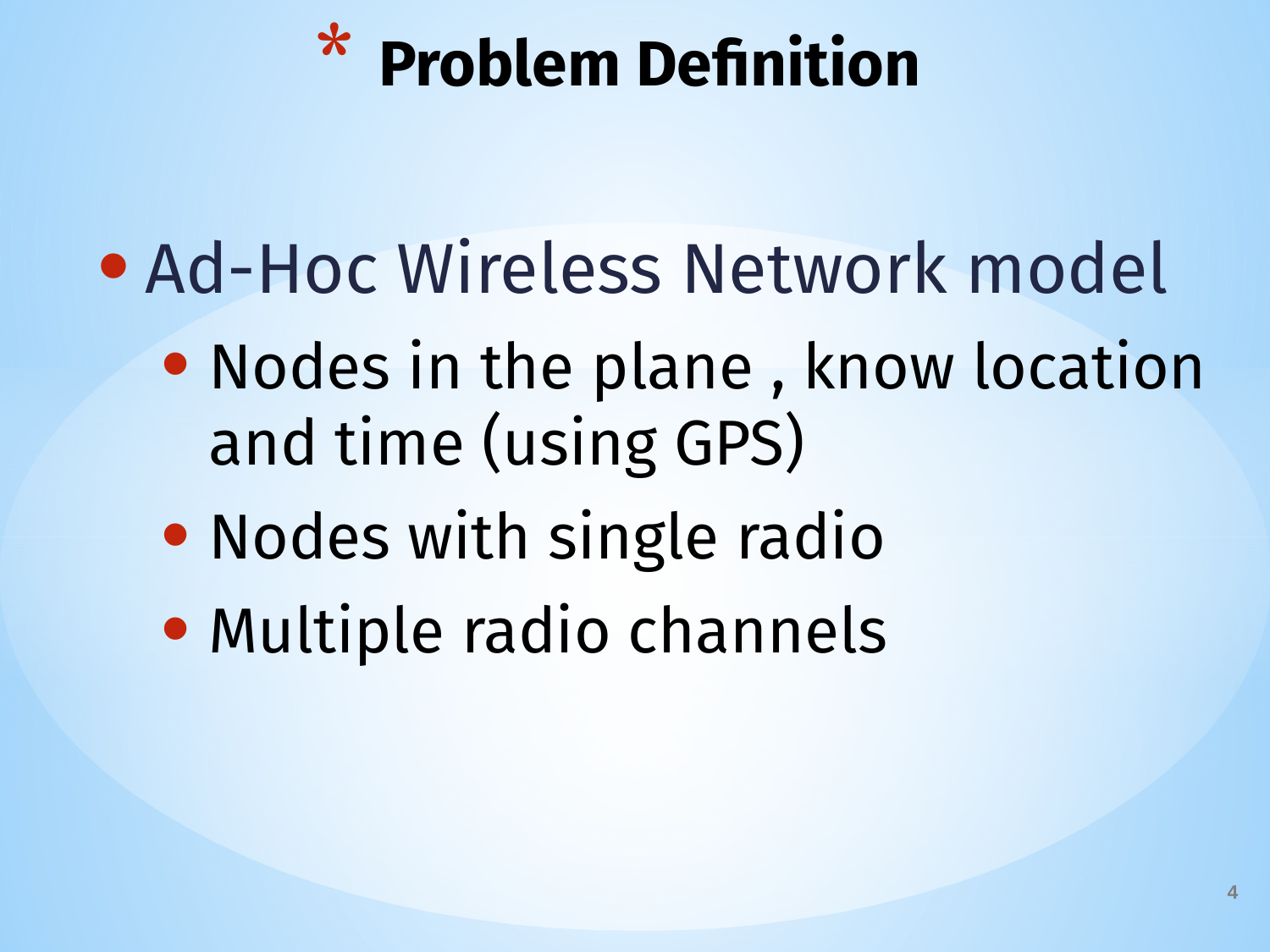

# Problem Definition
Ad-Hoc Wireless Network model
Nodes in the plane , know location and time (using GPS)
Nodes with single radio
Multiple radio channels

4